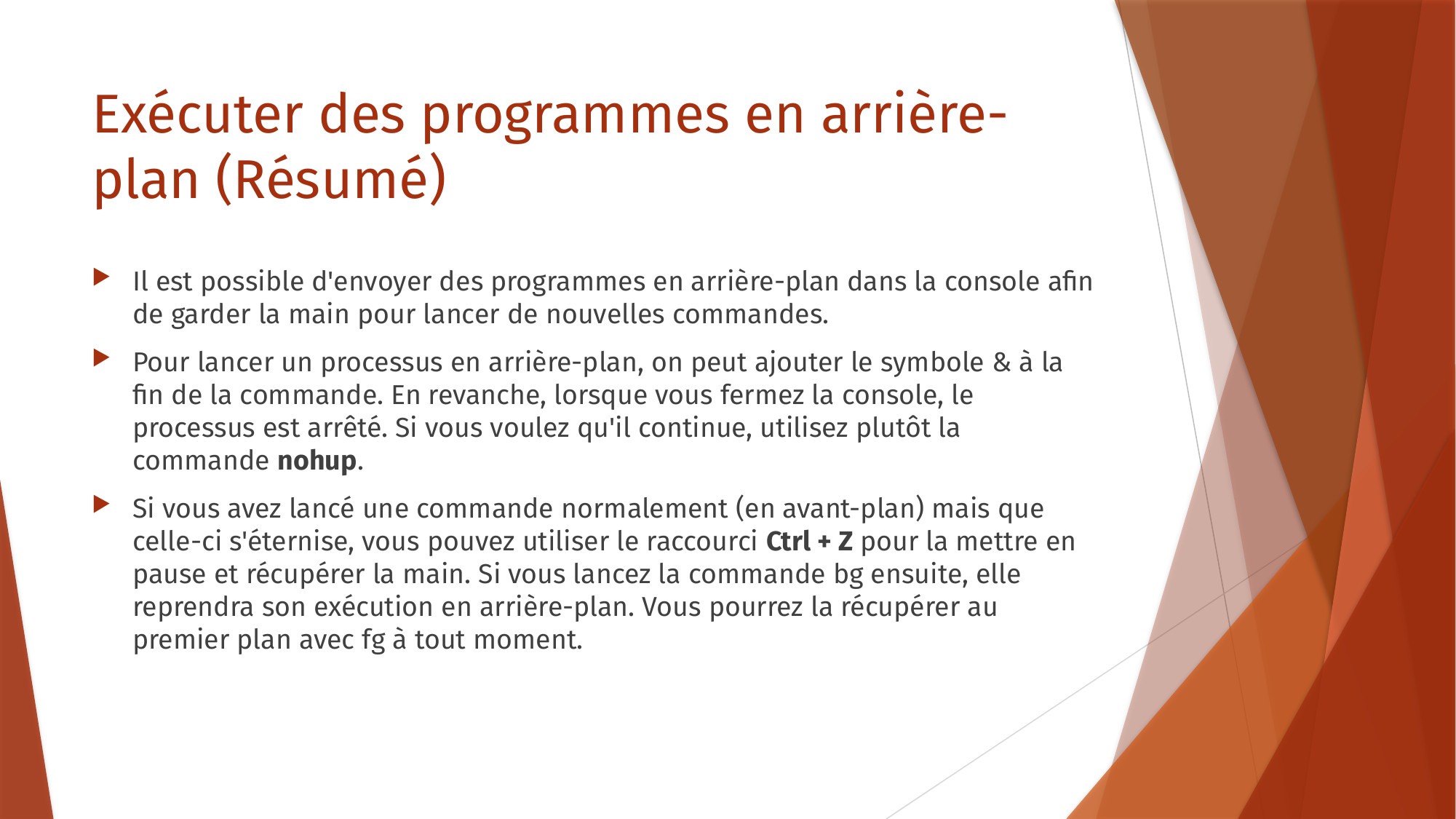

# Exécuter des programmes en arrière-plan (Résumé)
Il est possible d'envoyer des programmes en arrière-plan dans la console afin de garder la main pour lancer de nouvelles commandes.
Pour lancer un processus en arrière-plan, on peut ajouter le symbole & à la fin de la commande. En revanche, lorsque vous fermez la console, le processus est arrêté. Si vous voulez qu'il continue, utilisez plutôt la commande nohup.
Si vous avez lancé une commande normalement (en avant-plan) mais que celle-ci s'éternise, vous pouvez utiliser le raccourci Ctrl + Z pour la mettre en pause et récupérer la main. Si vous lancez la commande bg ensuite, elle reprendra son exécution en arrière-plan. Vous pourrez la récupérer au premier plan avec fg à tout moment.